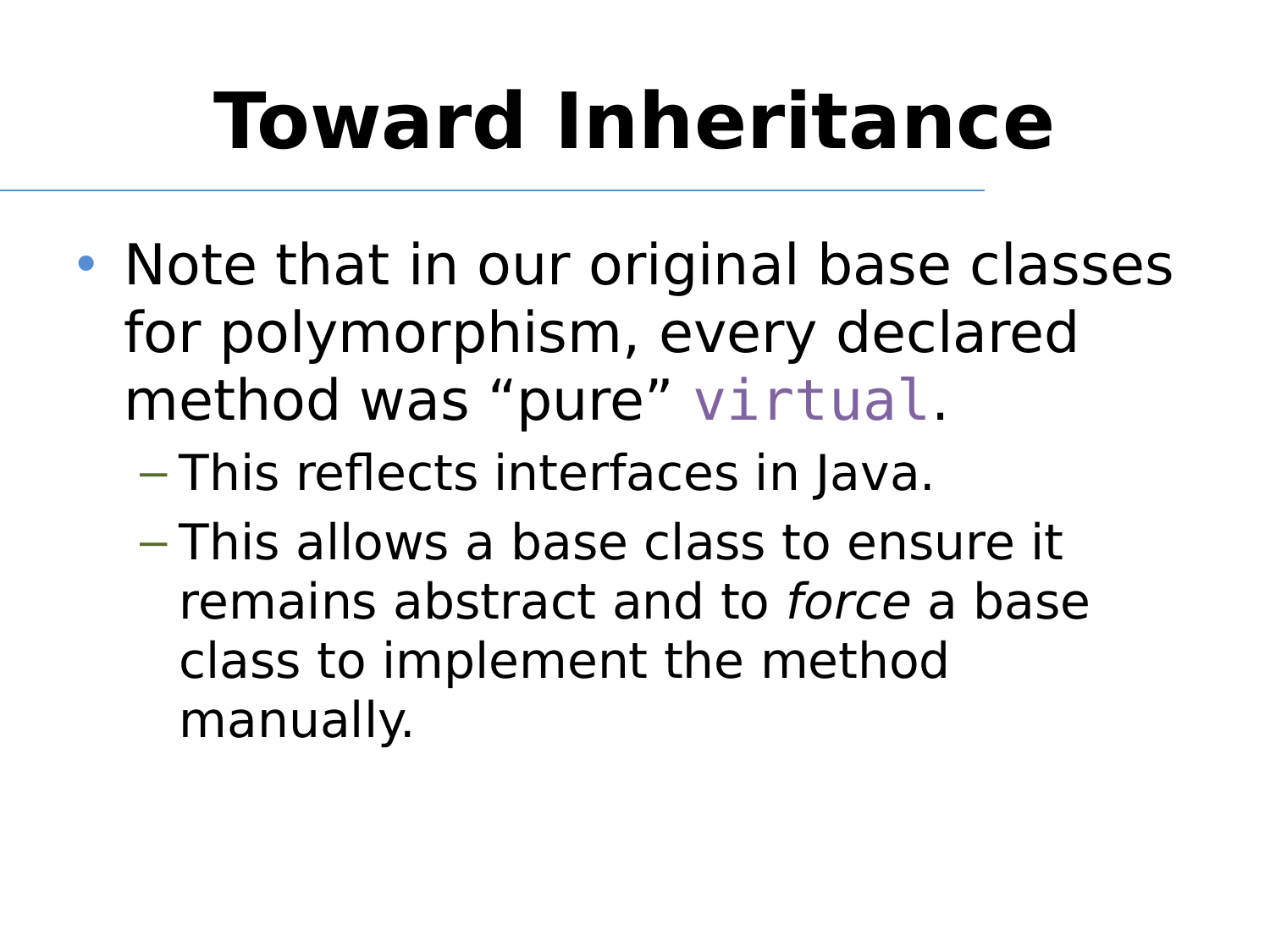

# Toward Inheritance
Note that in our original base classes for polymorphism, every declared method was “pure” virtual.
This reflects interfaces in Java.
This allows a base class to ensure it remains abstract and to force a base class to implement the method manually.